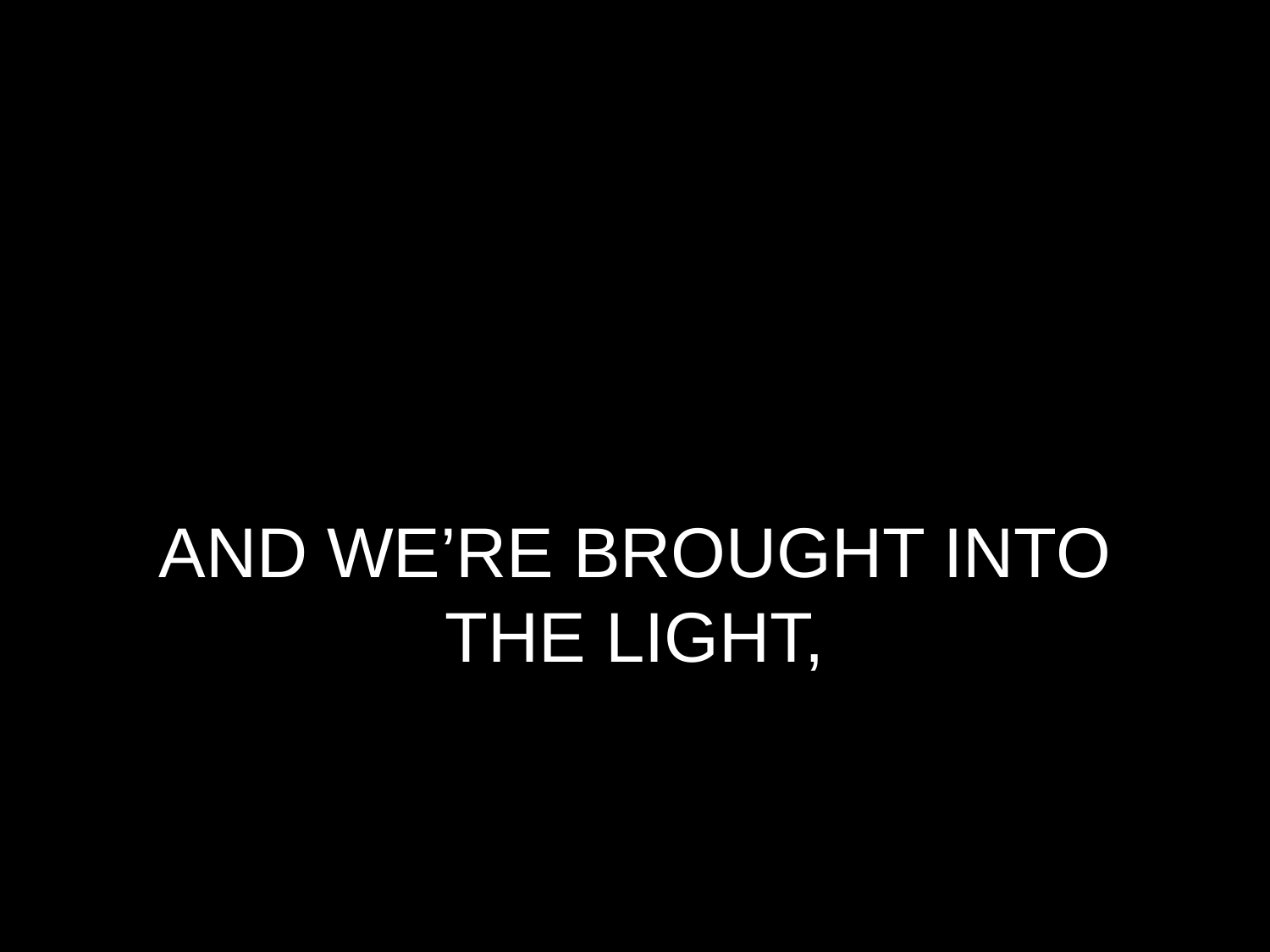

# AND WE’RE BROUGHT INTO THE LIGHT,